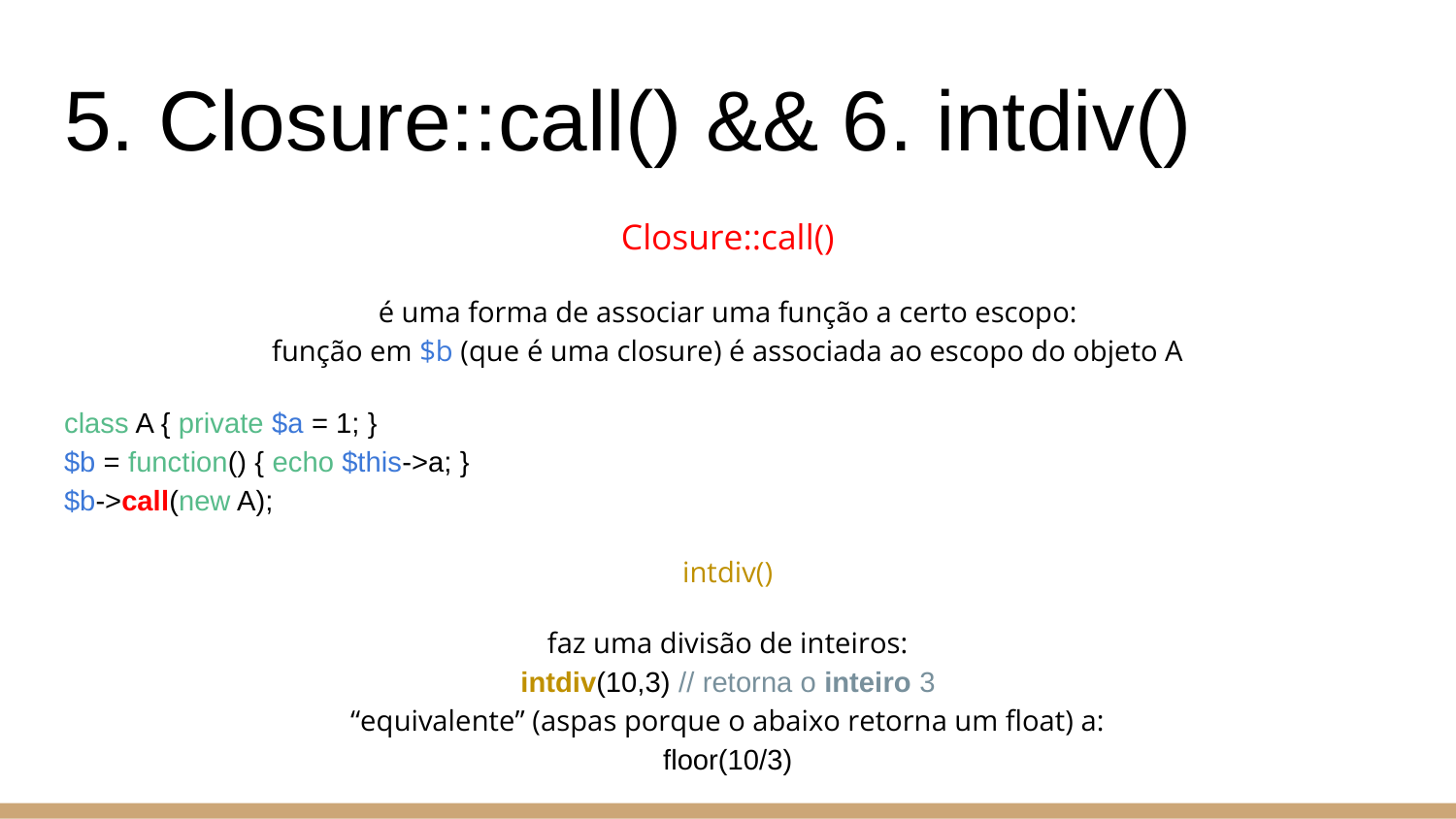

# 5. Closure::call() && 6. intdiv()
Closure::call()
é uma forma de associar uma função a certo escopo:
função em $b (que é uma closure) é associada ao escopo do objeto A
class A { private $a = 1; }
$b = function() { echo $this->a; }
$b->call(new A);
intdiv()
faz uma divisão de inteiros:
intdiv(10,3) // retorna o inteiro 3
“equivalente” (aspas porque o abaixo retorna um float) a:
floor(10/3)